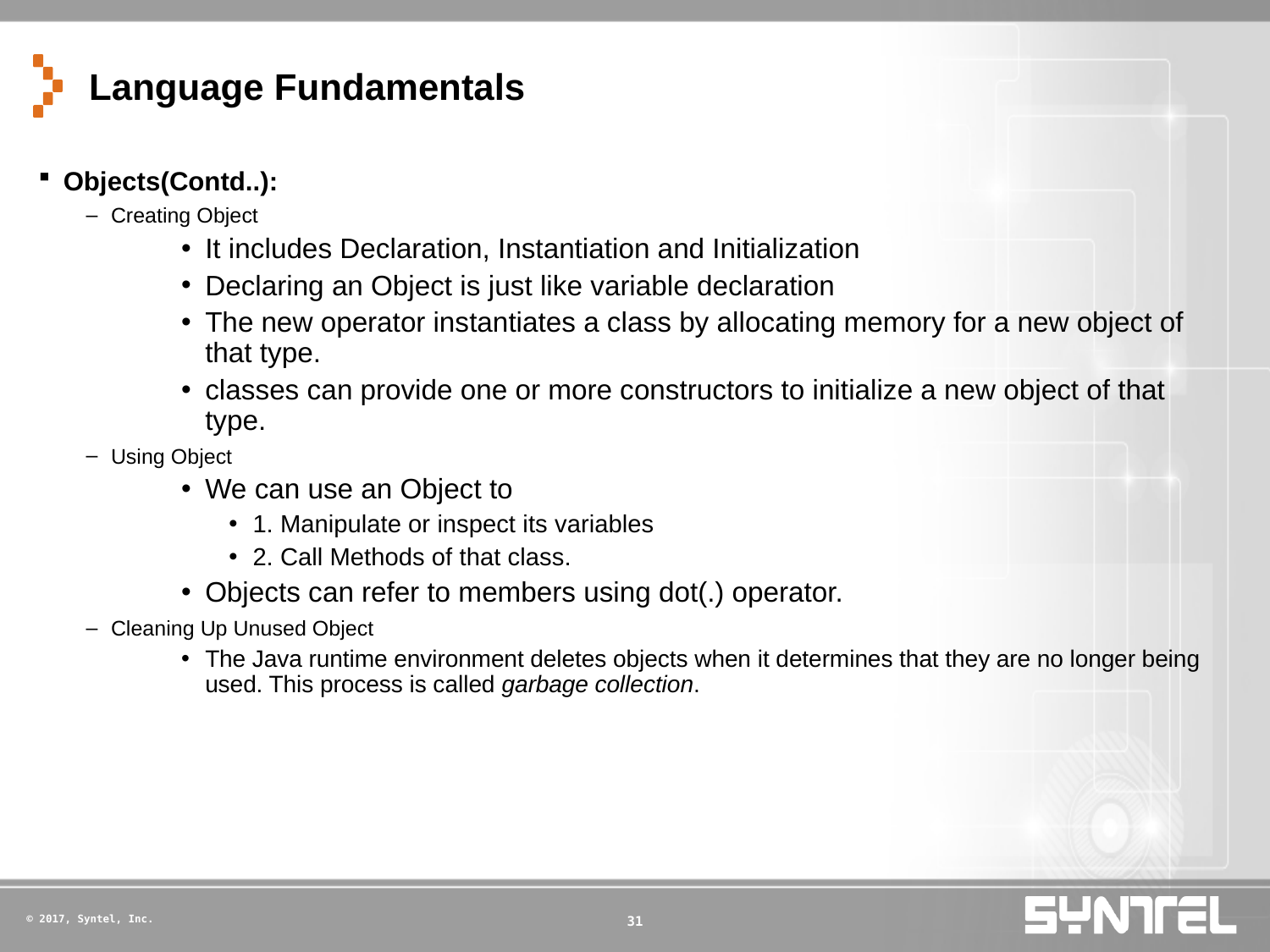

# Language Fundamentals
Objects(Contd..):
Creating Object
It includes Declaration, Instantiation and Initialization
Declaring an Object is just like variable declaration
The new operator instantiates a class by allocating memory for a new object of that type.
classes can provide one or more constructors to initialize a new object of that type.
Using Object
We can use an Object to
1. Manipulate or inspect its variables
2. Call Methods of that class.
Objects can refer to members using dot(.) operator.
Cleaning Up Unused Object
The Java runtime environment deletes objects when it determines that they are no longer being used. This process is called garbage collection.